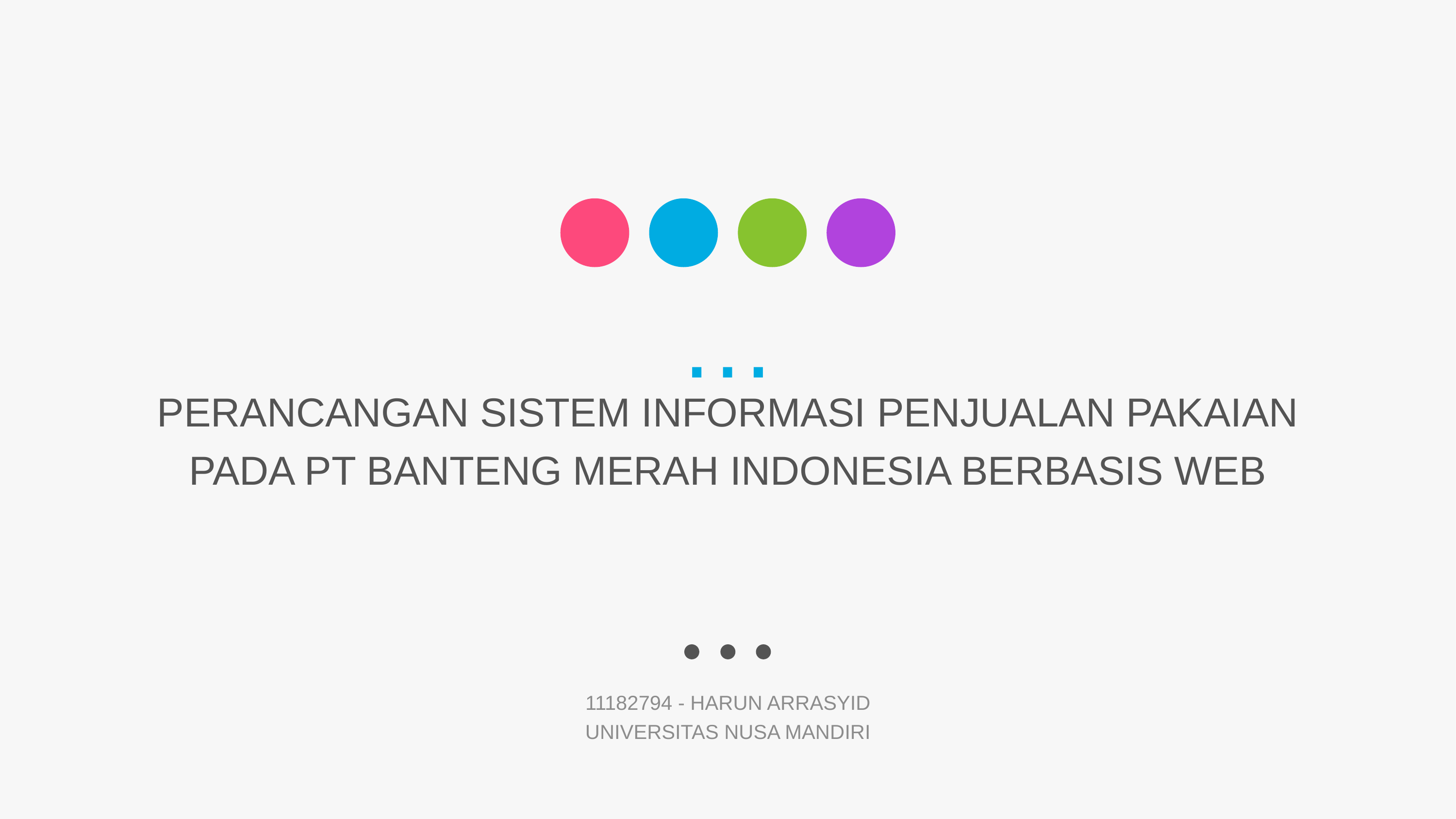

# …
PERANCANGAN SISTEM INFORMASI PENJUALAN PAKAIAN PADA PT BANTENG MERAH INDONESIA BERBASIS WEB
11182794 - HARUN ARRASYID
UNIVERSITAS NUSA MANDIRI